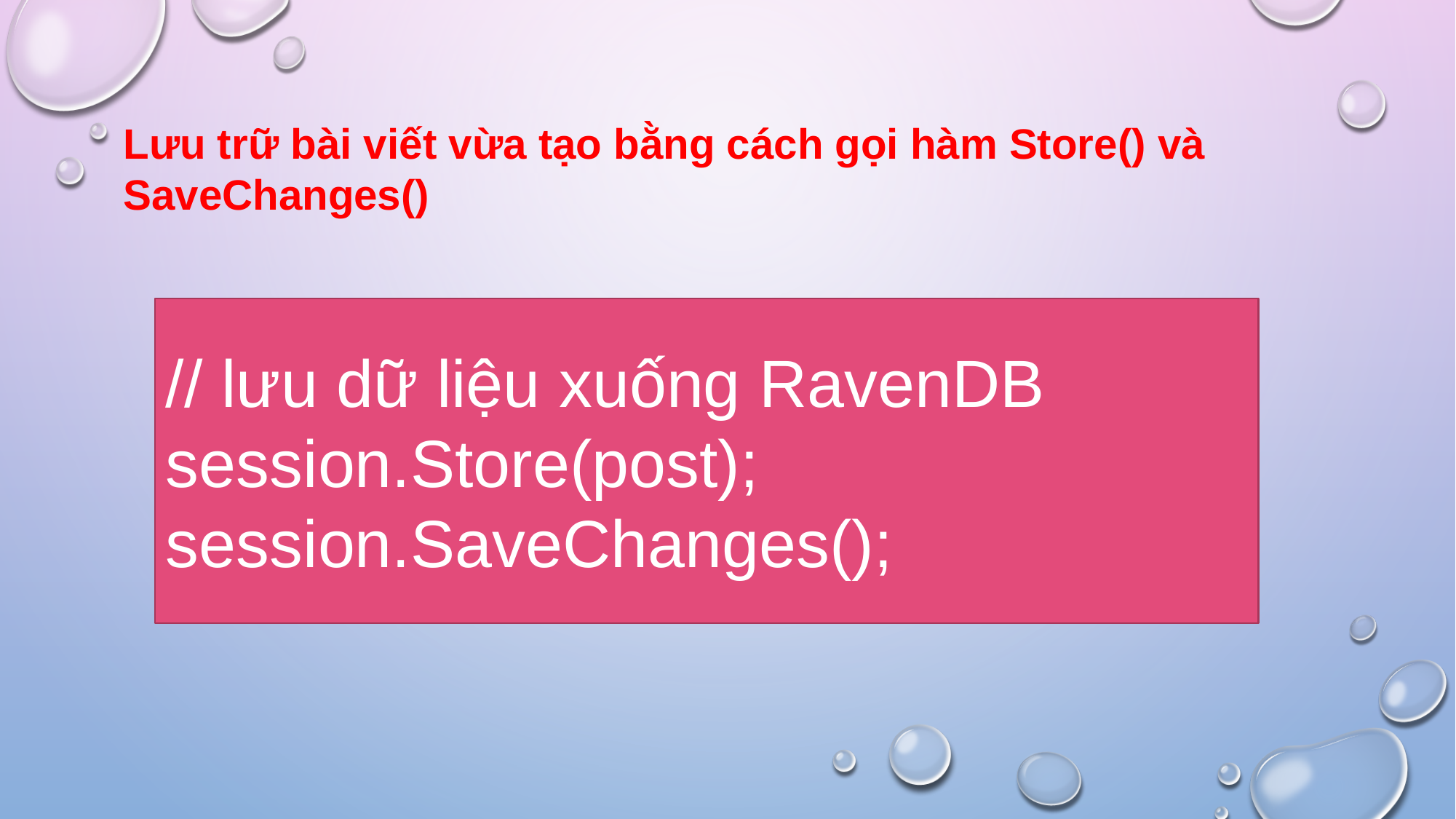

Lưu trữ bài viết vừa tạo bằng cách gọi hàm Store() và SaveChanges()

// lưu dữ liệu xuống RavenDB
session.Store(post);
session.SaveChanges();